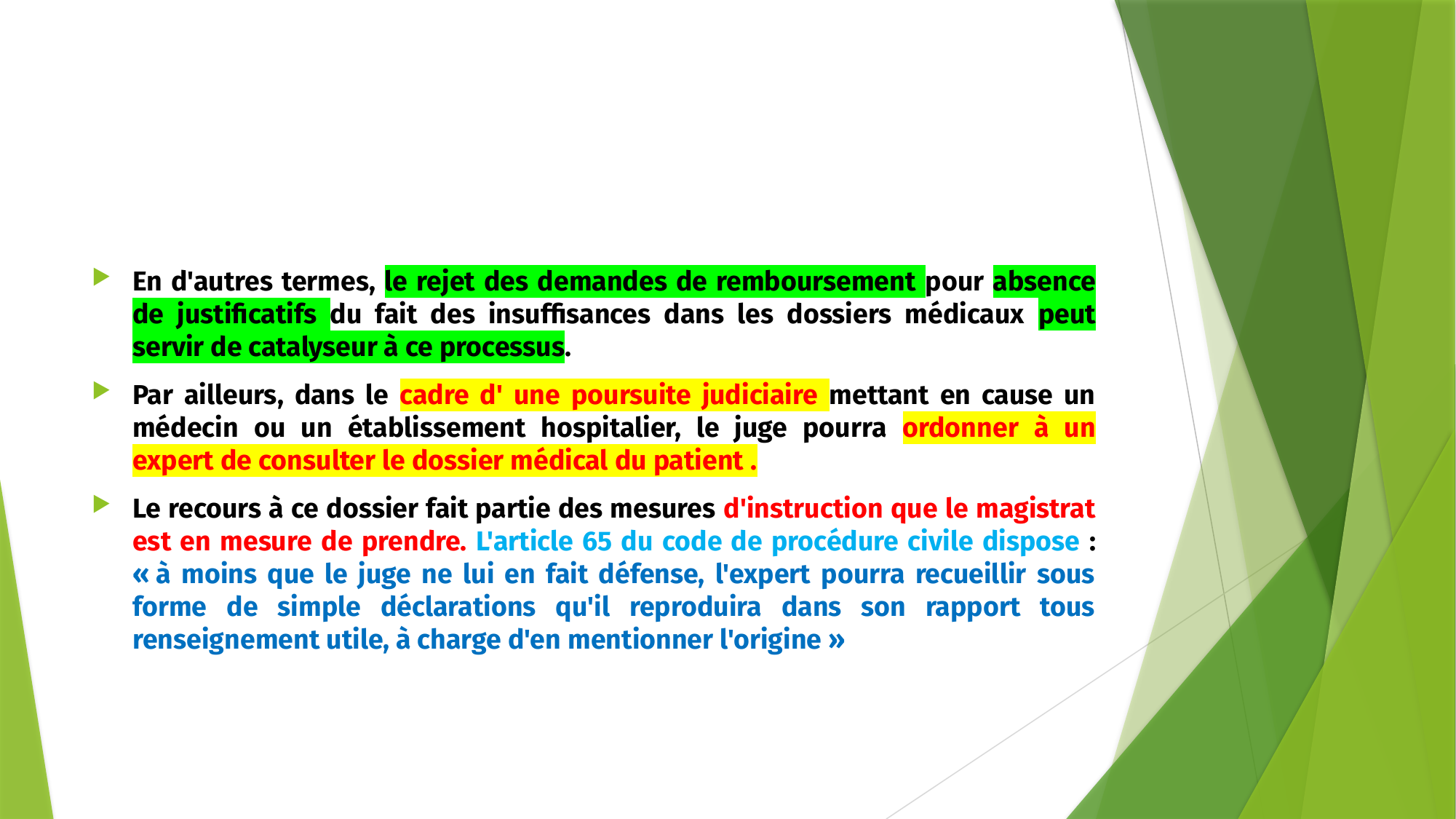

#
En d'autres termes, le rejet des demandes de remboursement pour absence de justificatifs du fait des insuffisances dans les dossiers médicaux peut servir de catalyseur à ce processus.
Par ailleurs, dans le cadre d' une poursuite judiciaire mettant en cause un médecin ou un établissement hospitalier, le juge pourra ordonner à un expert de consulter le dossier médical du patient .
Le recours à ce dossier fait partie des mesures d'instruction que le magistrat est en mesure de prendre. L'article 65 du code de procédure civile dispose : « à moins que le juge ne lui en fait défense, l'expert pourra recueillir sous forme de simple déclarations qu'il reproduira dans son rapport tous renseignement utile, à charge d'en mentionner l'origine »